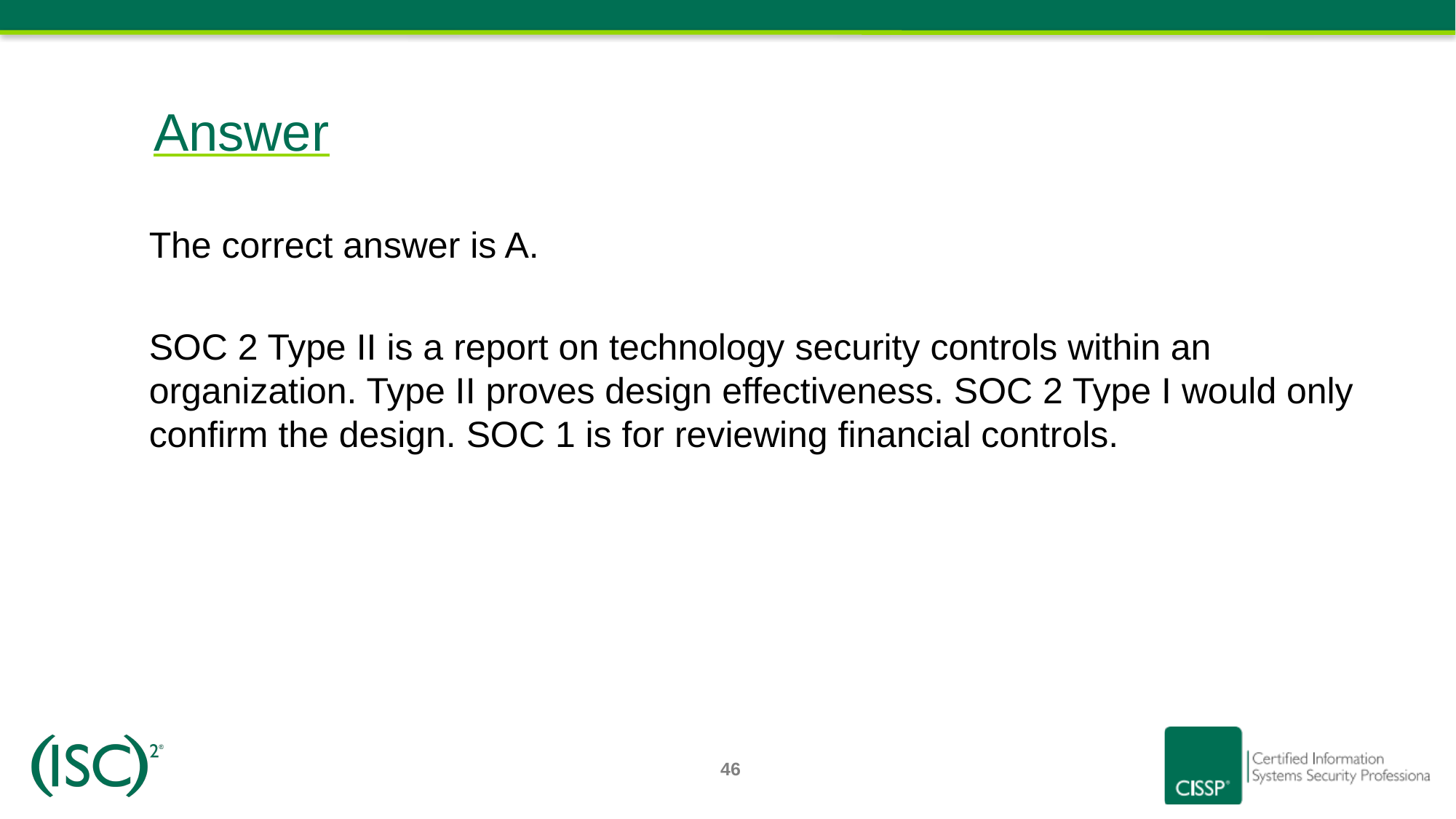

# Answer
The correct answer is A.

SOC 2 Type II is a report on technology security controls within an organization. Type II proves design effectiveness. SOC 2 Type I would only confirm the design. SOC 1 is for reviewing financial controls.